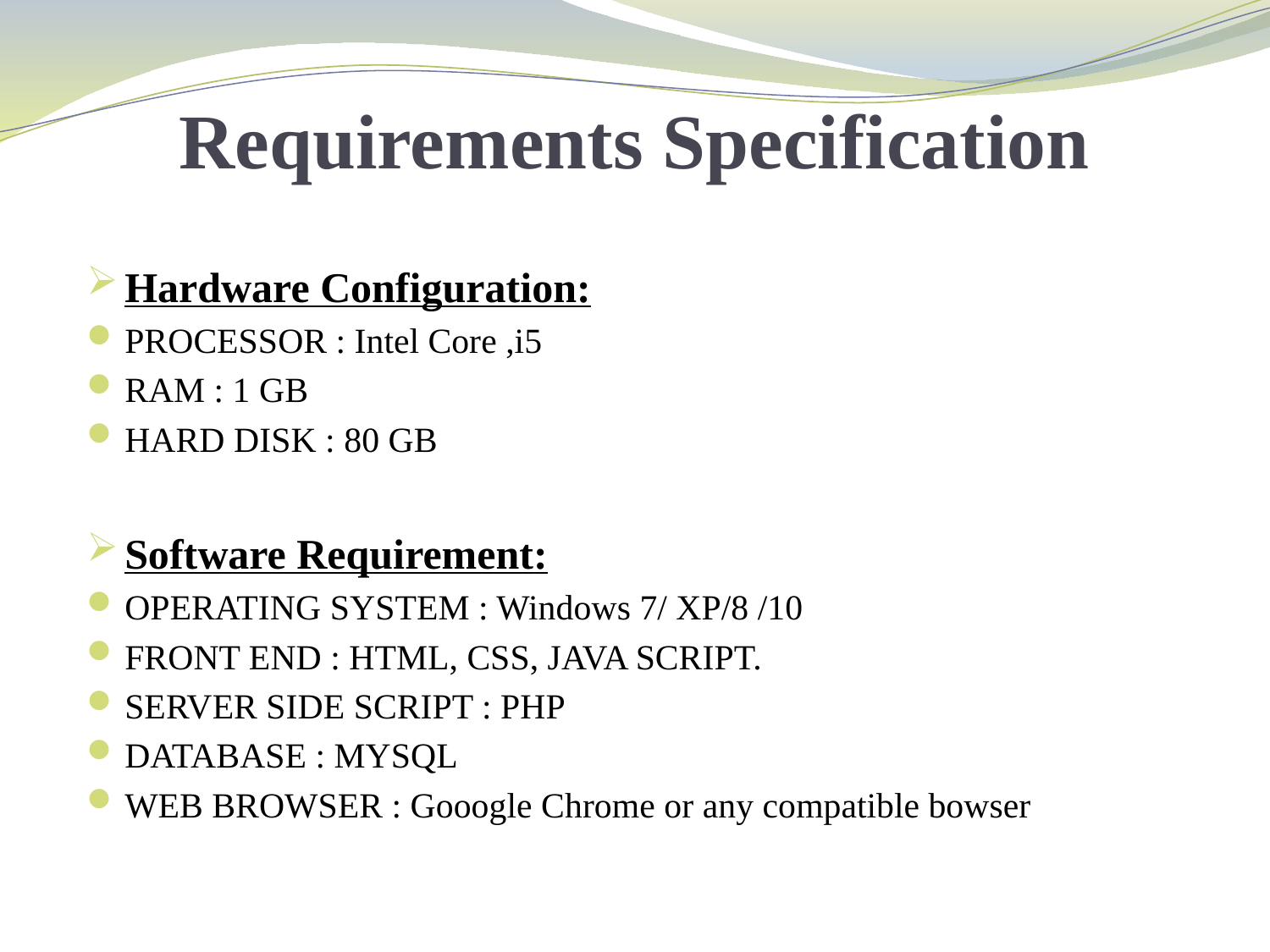

# Requirements Specification
Hardware Configuration:
PROCESSOR : Intel Core ,i5
RAM : 1 GB
HARD DISK : 80 GB

Software Requirement:
OPERATING SYSTEM : Windows 7/ XP/8 /10
FRONT END : HTML, CSS, JAVA SCRIPT.
SERVER SIDE SCRIPT : PHP
DATABASE : MYSQL
WEB BROWSER : Gooogle Chrome or any compatible bowser